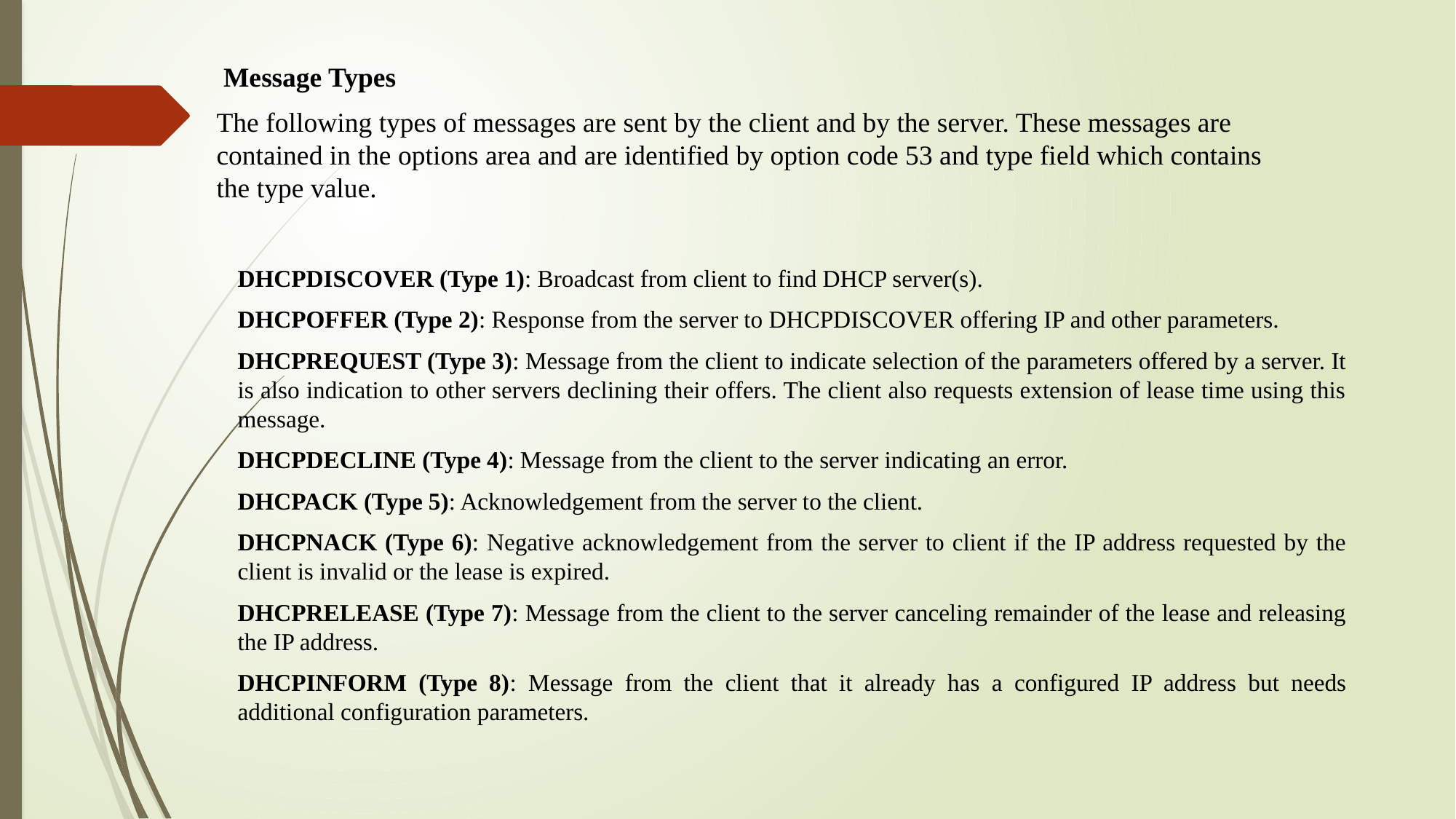

Message Types
The following types of messages are sent by the client and by the server. These messages are contained in the options area and are identified by option code 53 and type field which contains the type value.
DHCPDISCOVER (Type 1): Broadcast from client to find DHCP server(s).
DHCPOFFER (Type 2): Response from the server to DHCPDISCOVER offering IP and other parameters.
DHCPREQUEST (Type 3): Message from the client to indicate selection of the parameters offered by a server. It is also indication to other servers declining their offers. The client also requests extension of lease time using this message.
DHCPDECLINE (Type 4): Message from the client to the server indicating an error.
DHCPACK (Type 5): Acknowledgement from the server to the client.
DHCPNACK (Type 6): Negative acknowledgement from the server to client if the IP address requested by the client is invalid or the lease is expired.
DHCPRELEASE (Type 7): Message from the client to the server canceling remainder of the lease and releasing the IP address.
DHCPINFORM (Type 8): Message from the client that it already has a configured IP address but needs additional configuration parameters.